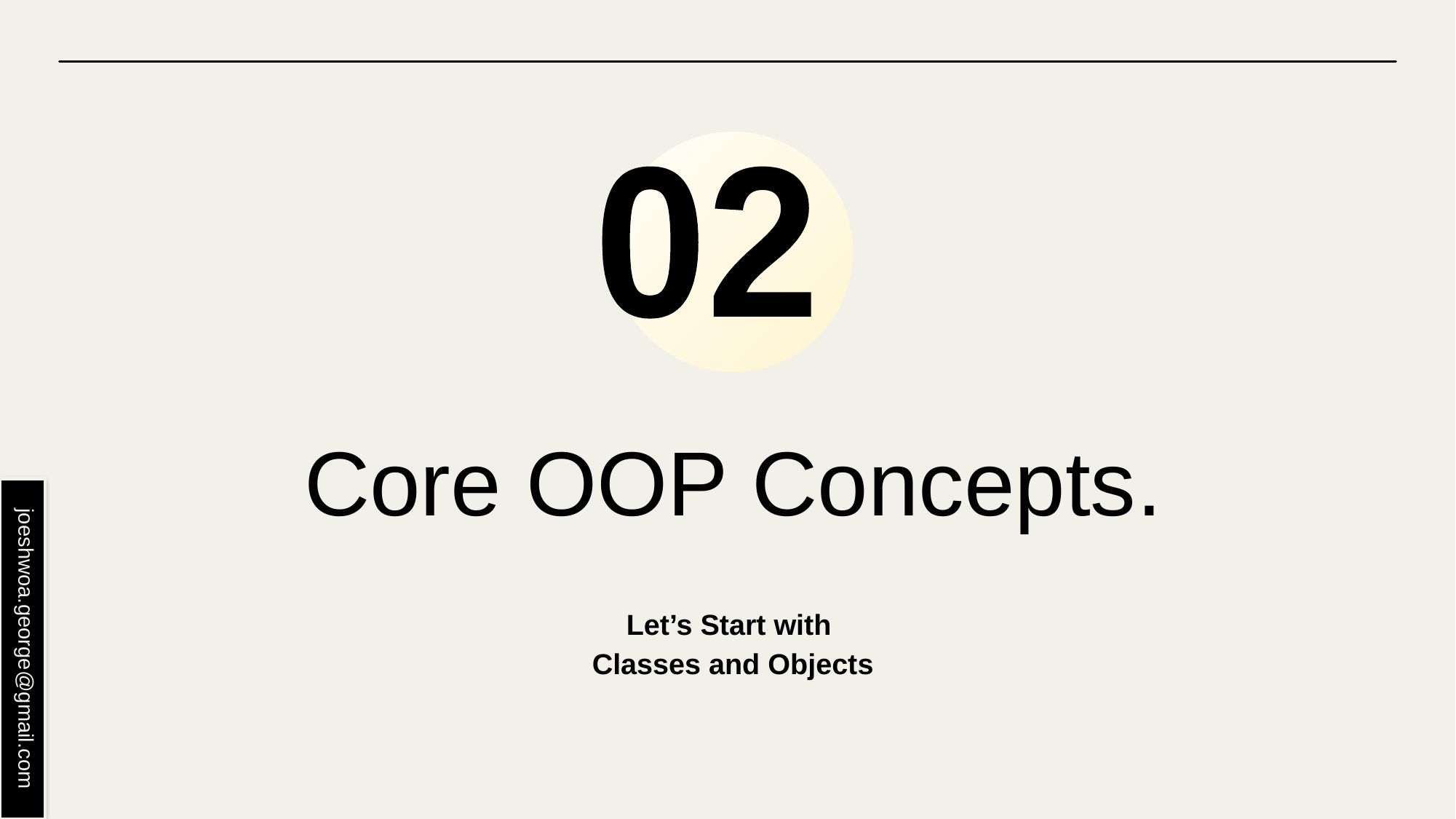

02
# Core OOP Concepts.
Let’s Start with
Classes and Objects
joeshwoa.george@gmail.com